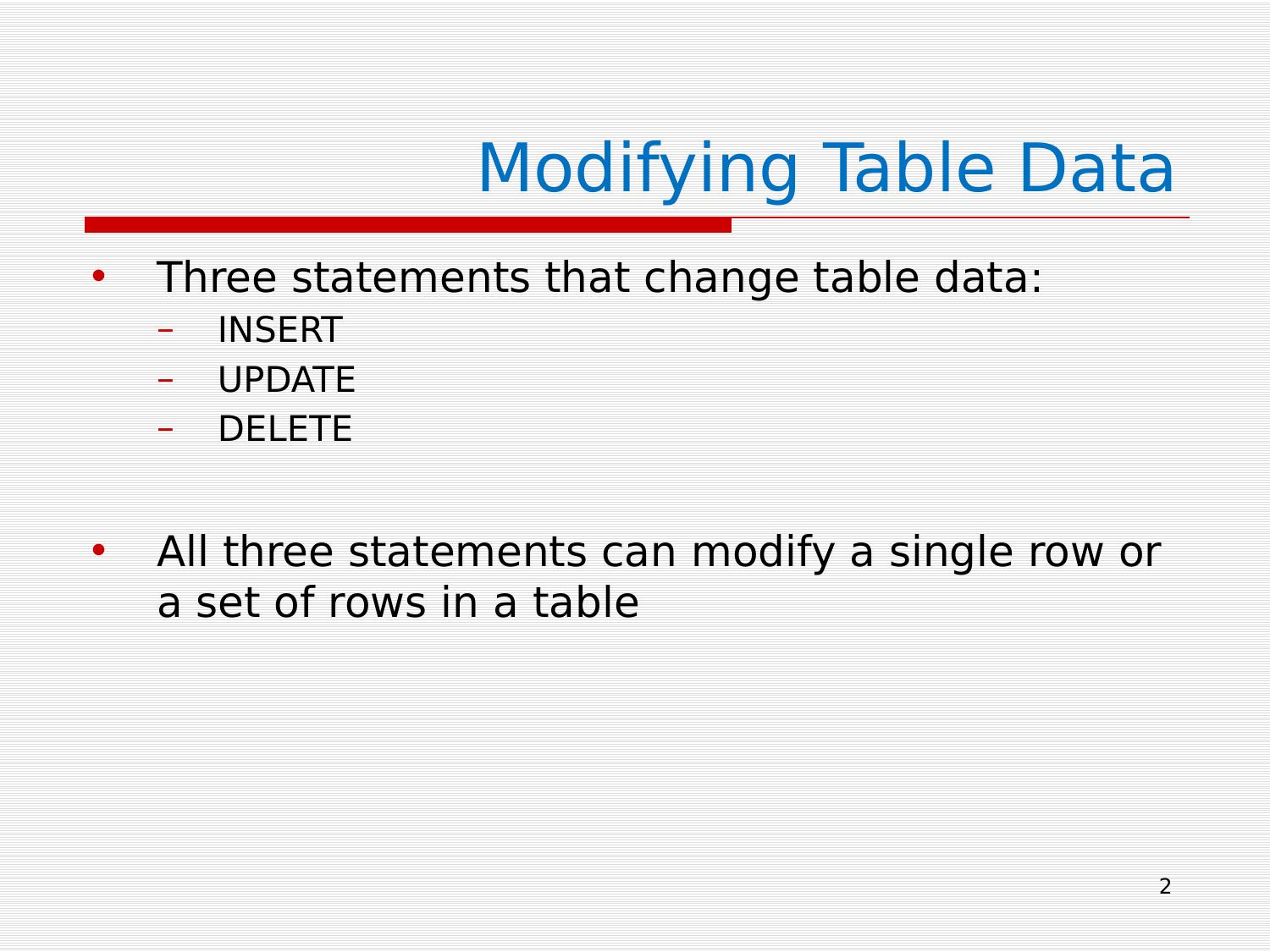

# Modifying Table Data
Three statements that change table data:
INSERT
UPDATE
DELETE

All three statements can modify a single row or a set of rows in a table
2